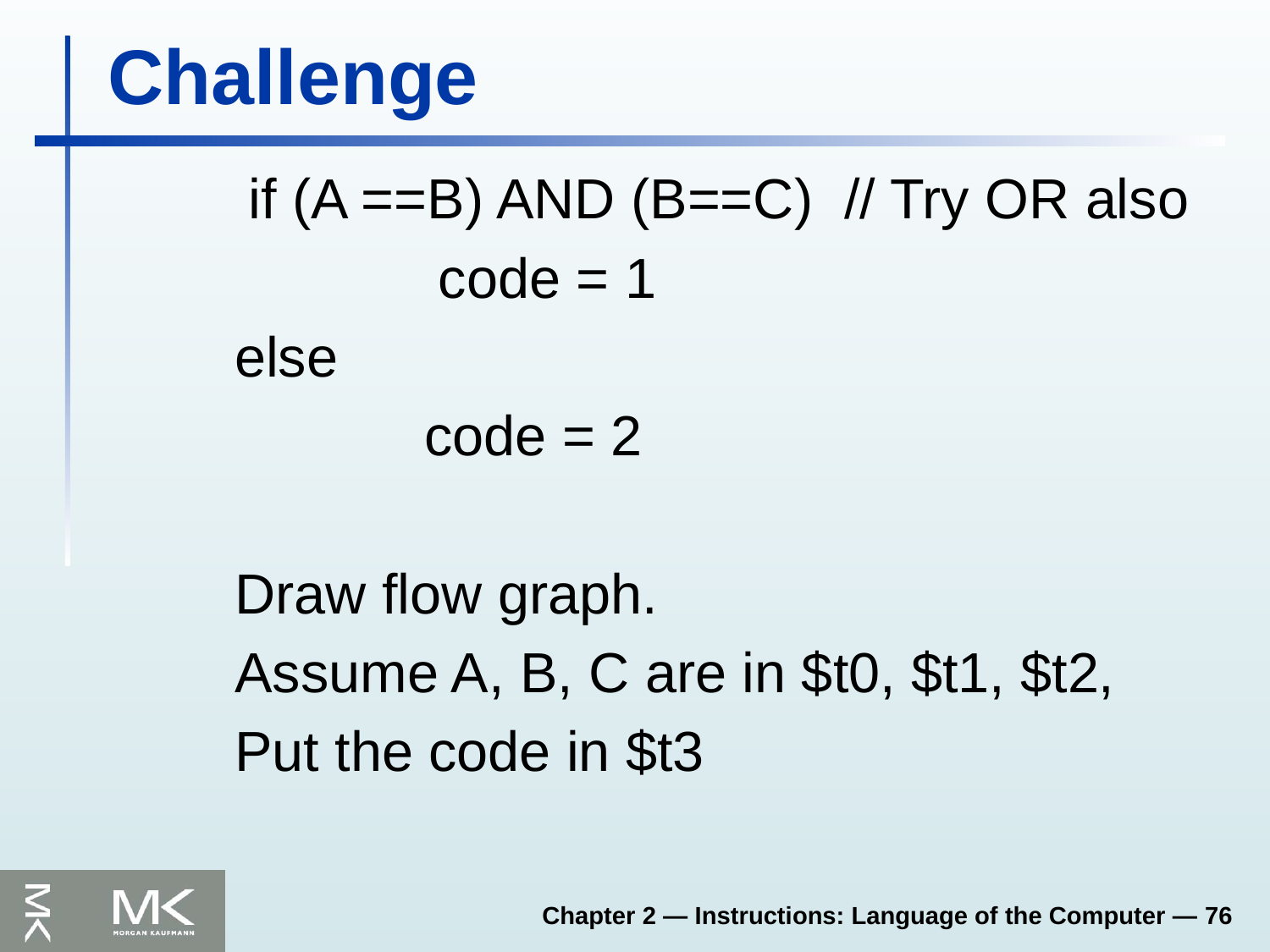

# Challenge
         if (A ==B) AND (B==C)  // Try OR also
             code = 1
else
	    code = 2

Draw flow graph.
Assume A, B, C are in $t0, $t1, $t2,
Put the code in $t3

Chapter 2 — Instructions: Language of the Computer — 76